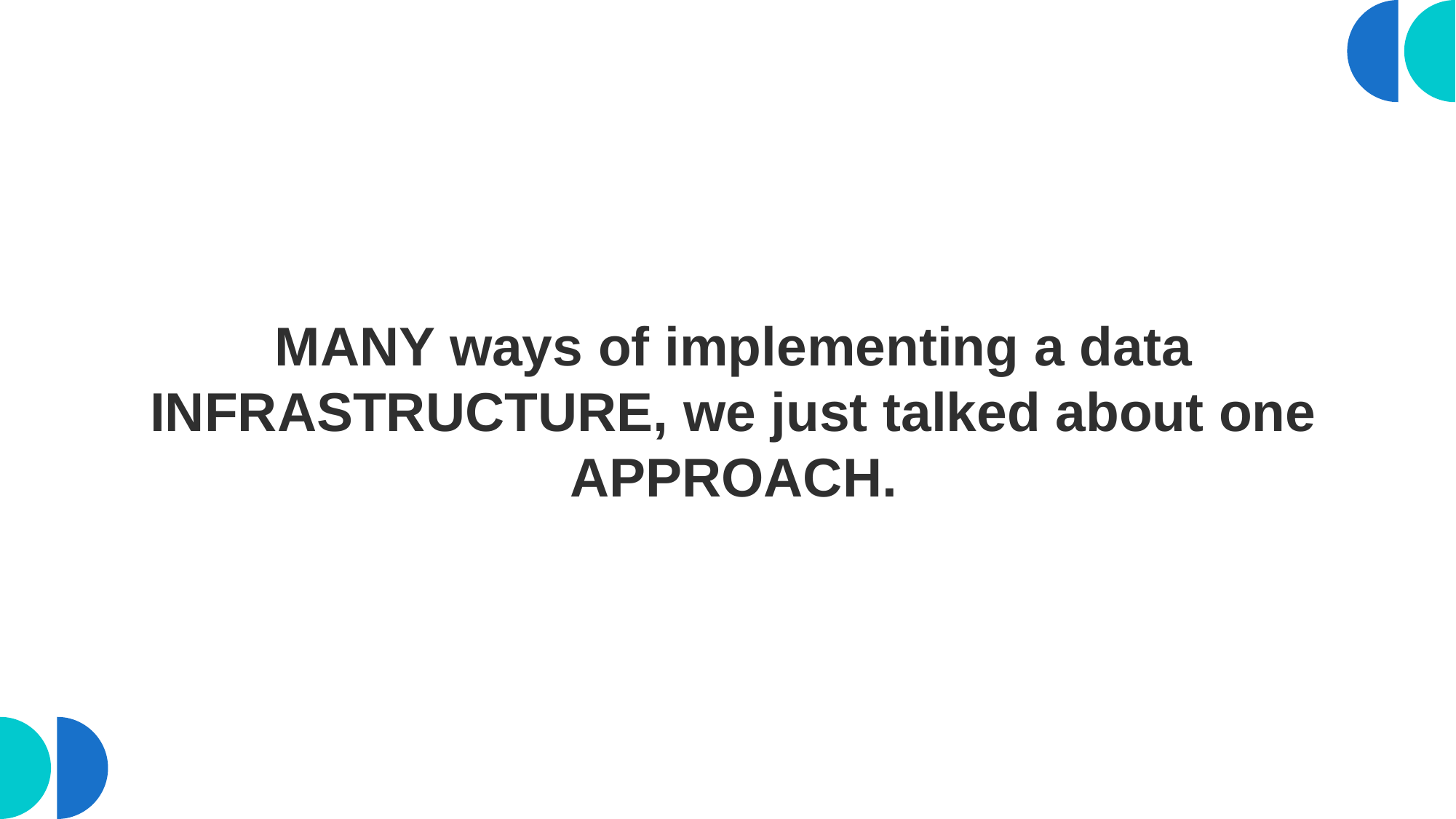

# MANY ways of implementing a data INFRASTRUCTURE, we just talked about one APPROACH.